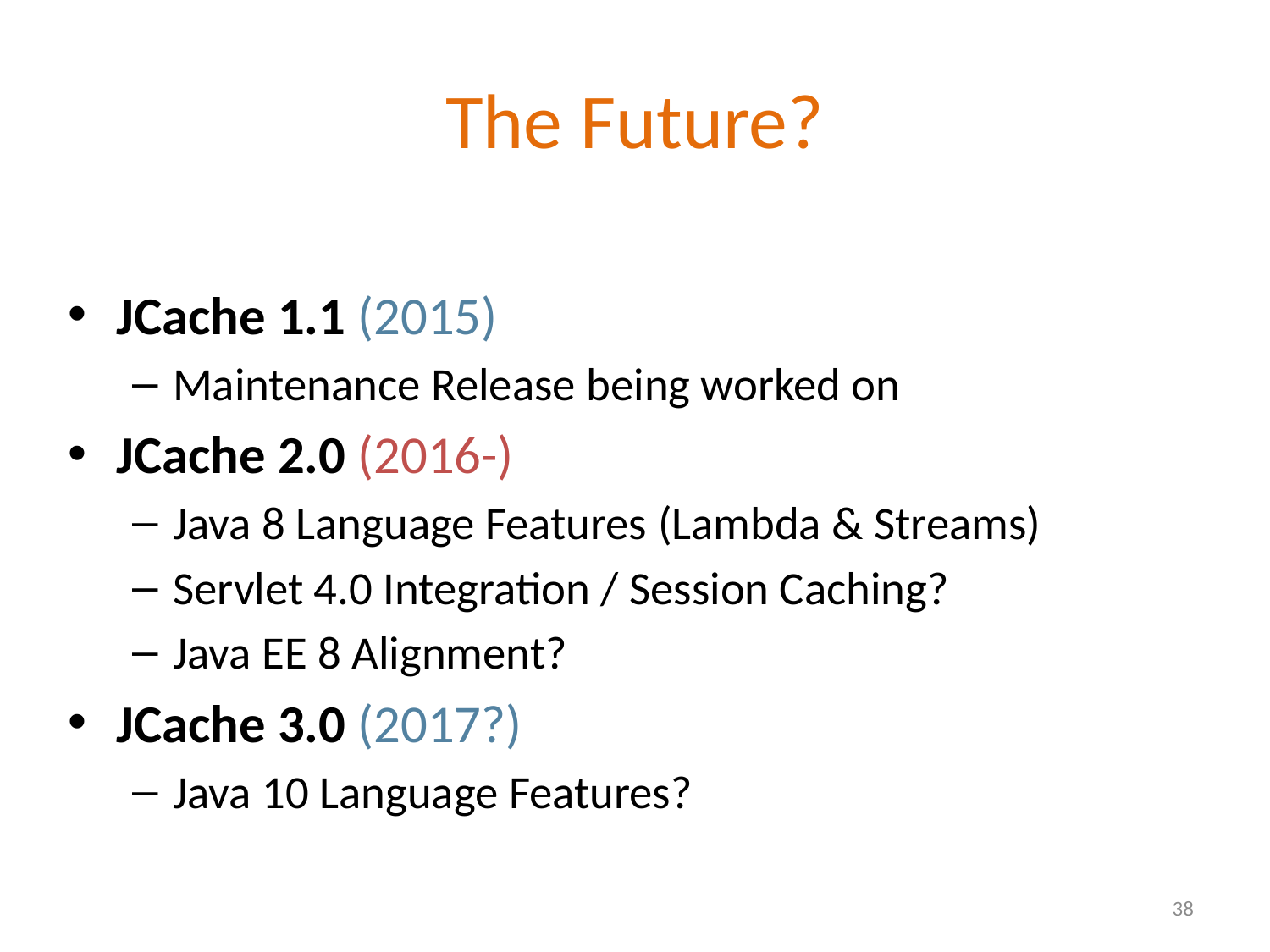

# The Future?
JCache 1.1 (2015)
Maintenance Release being worked on
JCache 2.0 (2016-)
Java 8 Language Features (Lambda & Streams)
Servlet 4.0 Integration / Session Caching?
Java EE 8 Alignment?
JCache 3.0 (2017?)
Java 10 Language Features?
38